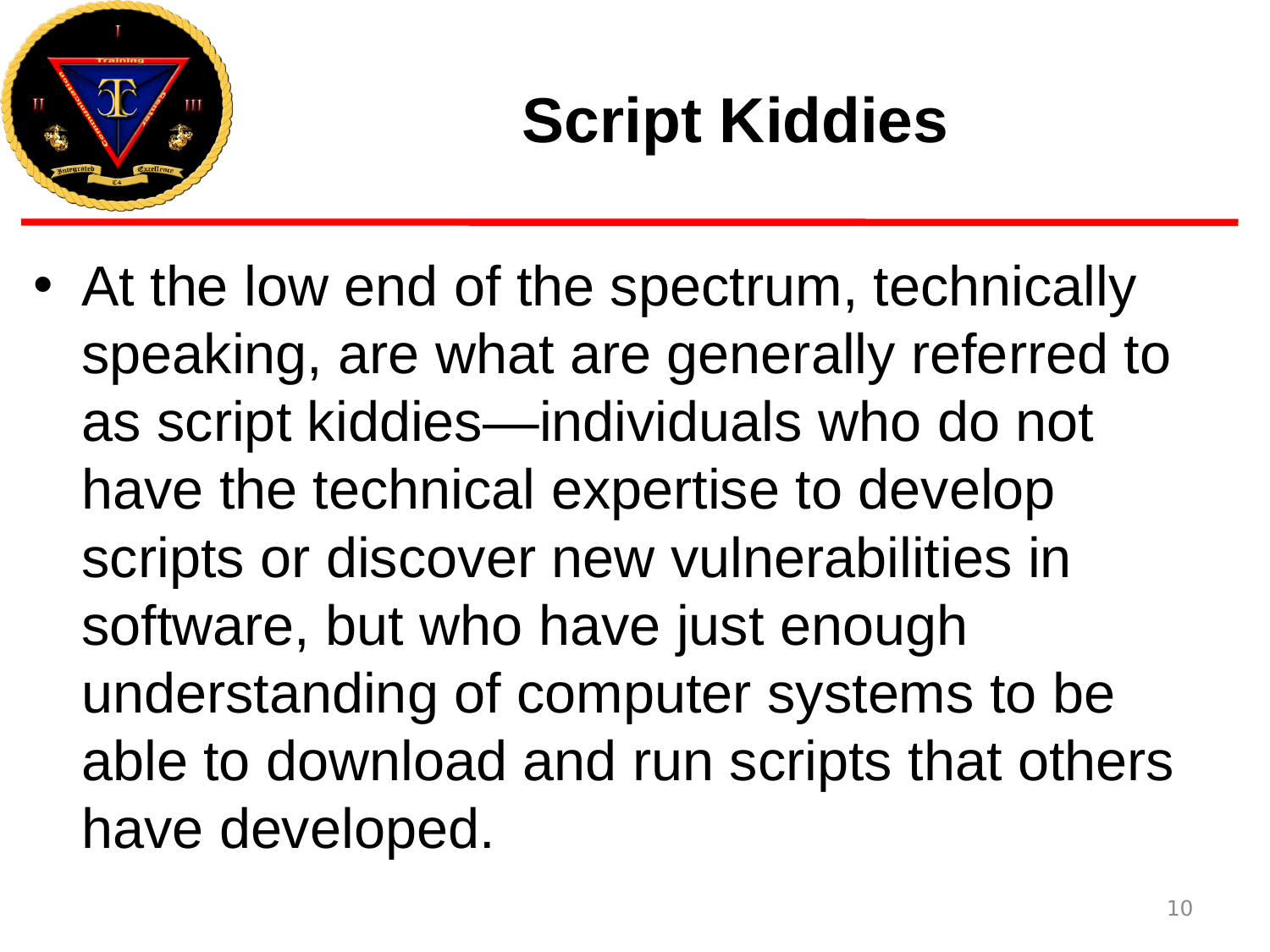

# Script Kiddies
At the low end of the spectrum, technically speaking, are what are generally referred to as script kiddies—individuals who do not have the technical expertise to develop scripts or discover new vulnerabilities in software, but who have just enough understanding of computer systems to be able to download and run scripts that others have developed.
10